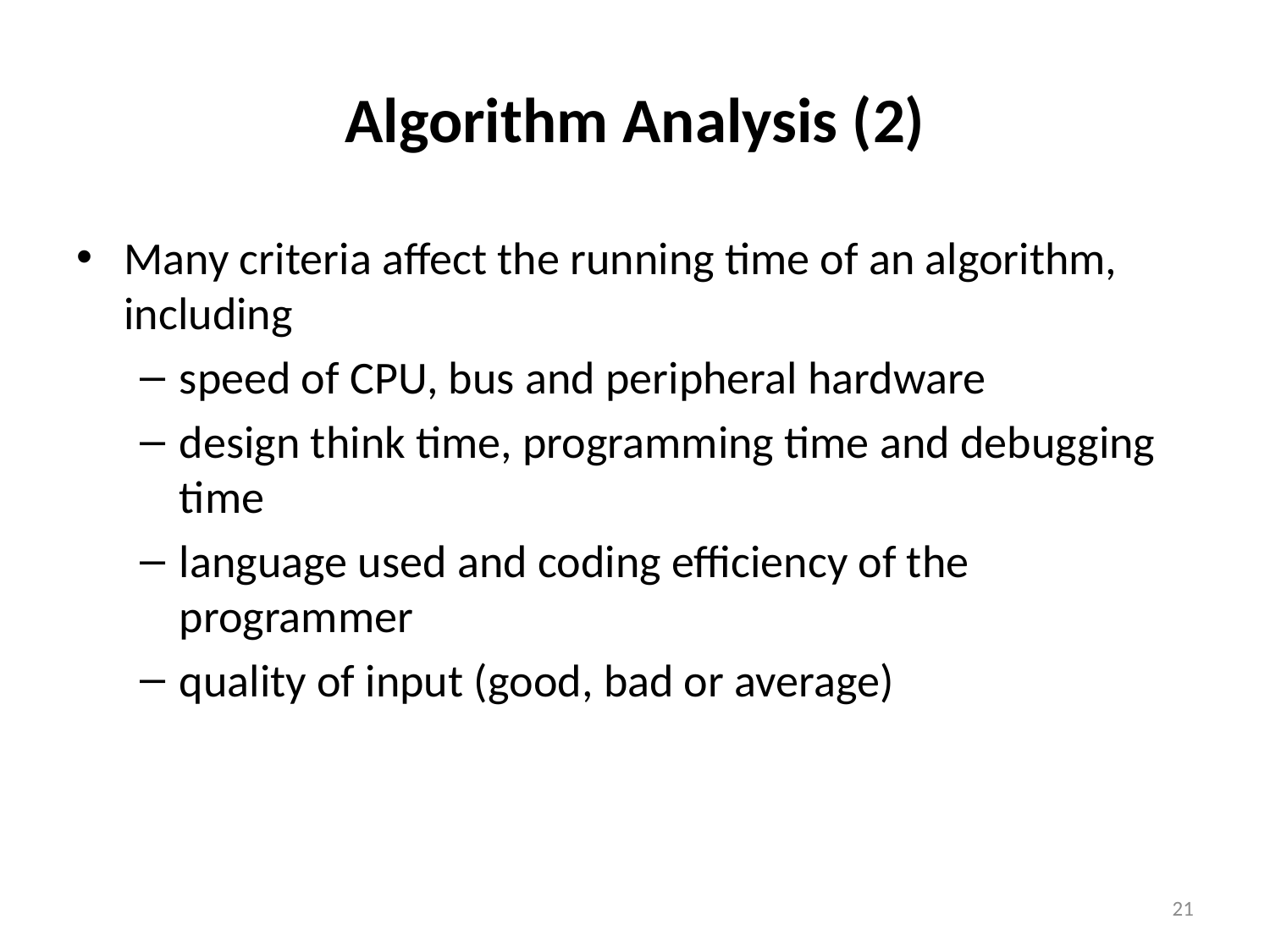

# Algorithm Analysis (2)
Many criteria affect the running time of an algorithm, including
speed of CPU, bus and peripheral hardware
design think time, programming time and debugging time
language used and coding efficiency of the programmer
quality of input (good, bad or average)
21